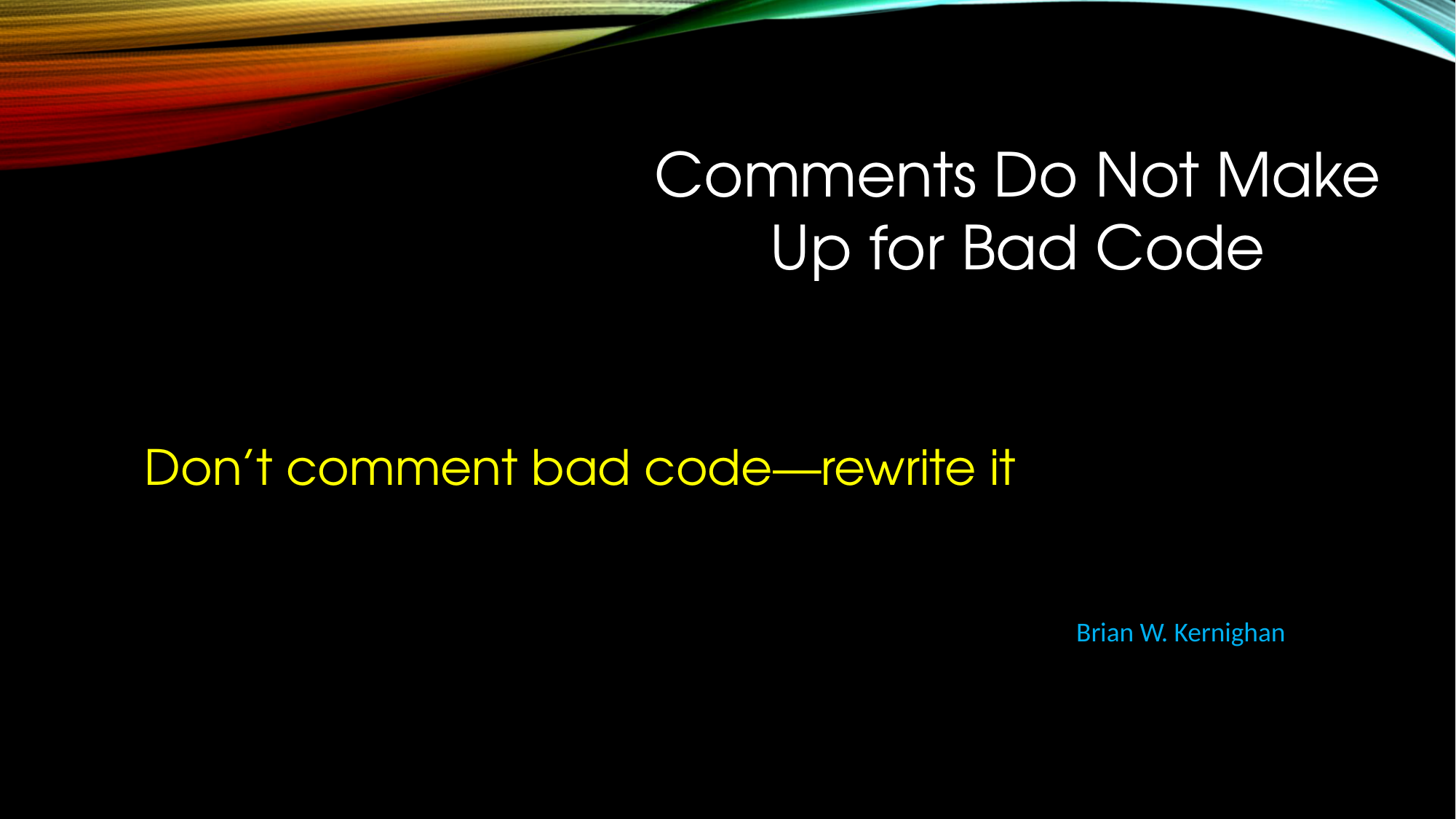

# Comments Do Not Make Up for Bad Code
Don’t comment bad code—rewrite it
Brian W. Kernighan